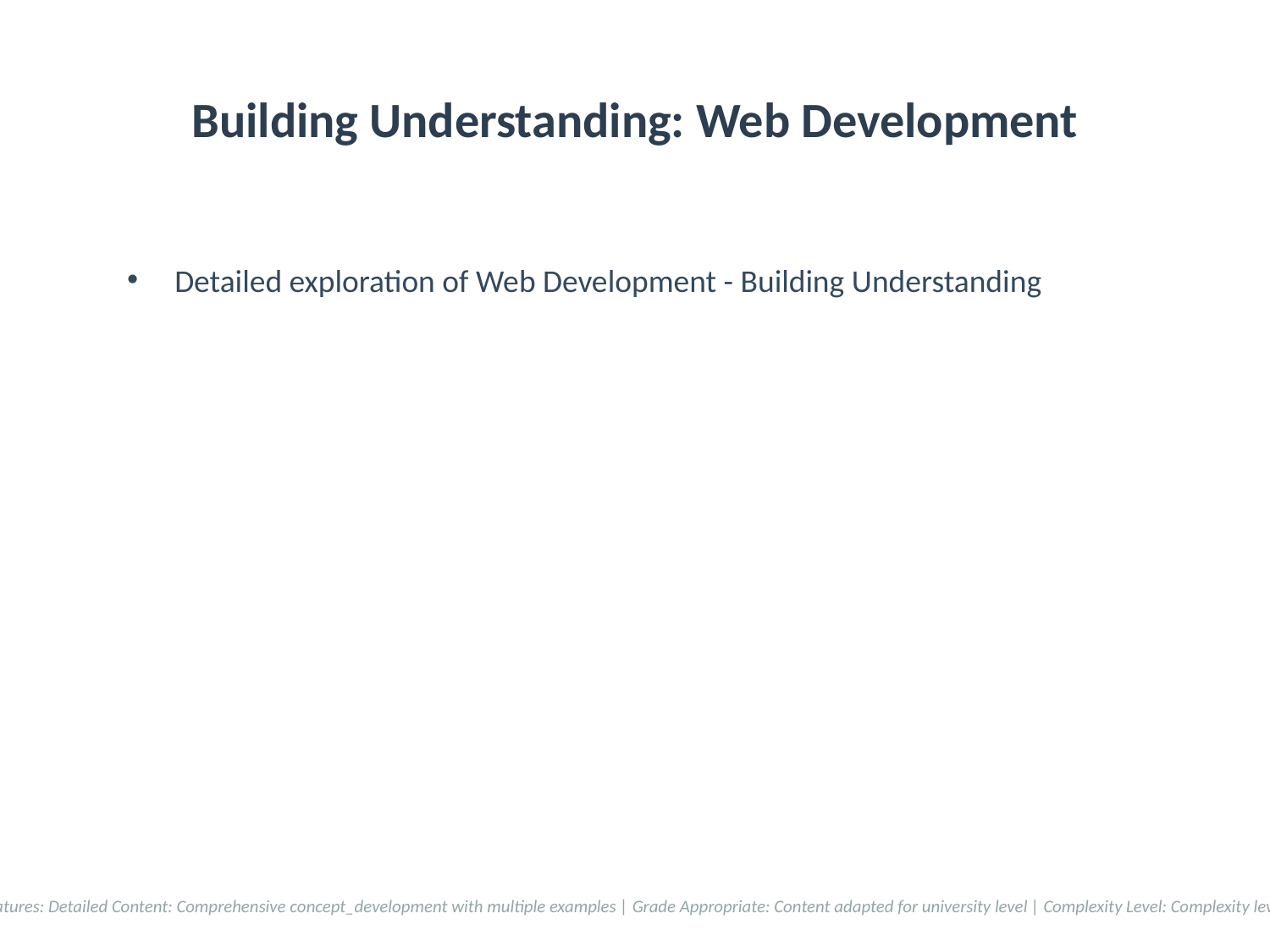

# Building Understanding: Web Development
Detailed exploration of Web Development - Building Understanding
Accessibility Features: Detailed Content: Comprehensive concept_development with multiple examples | Grade Appropriate: Content adapted for university level | Complexity Level: Complexity level 5/10 applied